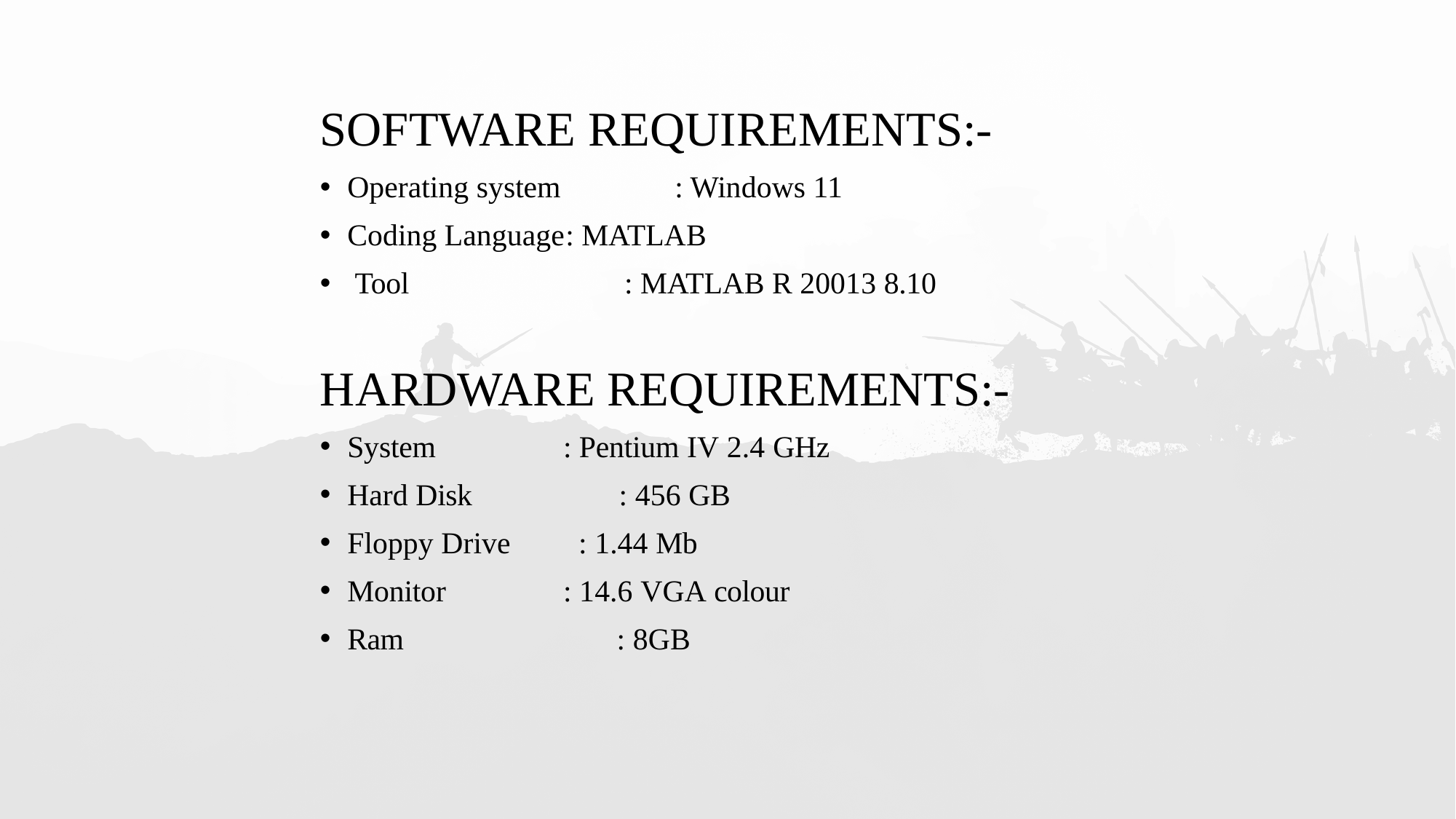

SOFTWARE REQUIREMENTS:-
Operating system 	: Windows 11
Coding Language	: MATLAB
 Tool	                      : MATLAB R 20013 8.10

HARDWARE REQUIREMENTS:-
System	              : Pentium IV 2.4 GHz
Hard Disk	       : 456 GB
Floppy Drive         : 1.44 Mb
Monitor	              : 14.6 VGA colour
Ram	                     : 8GB